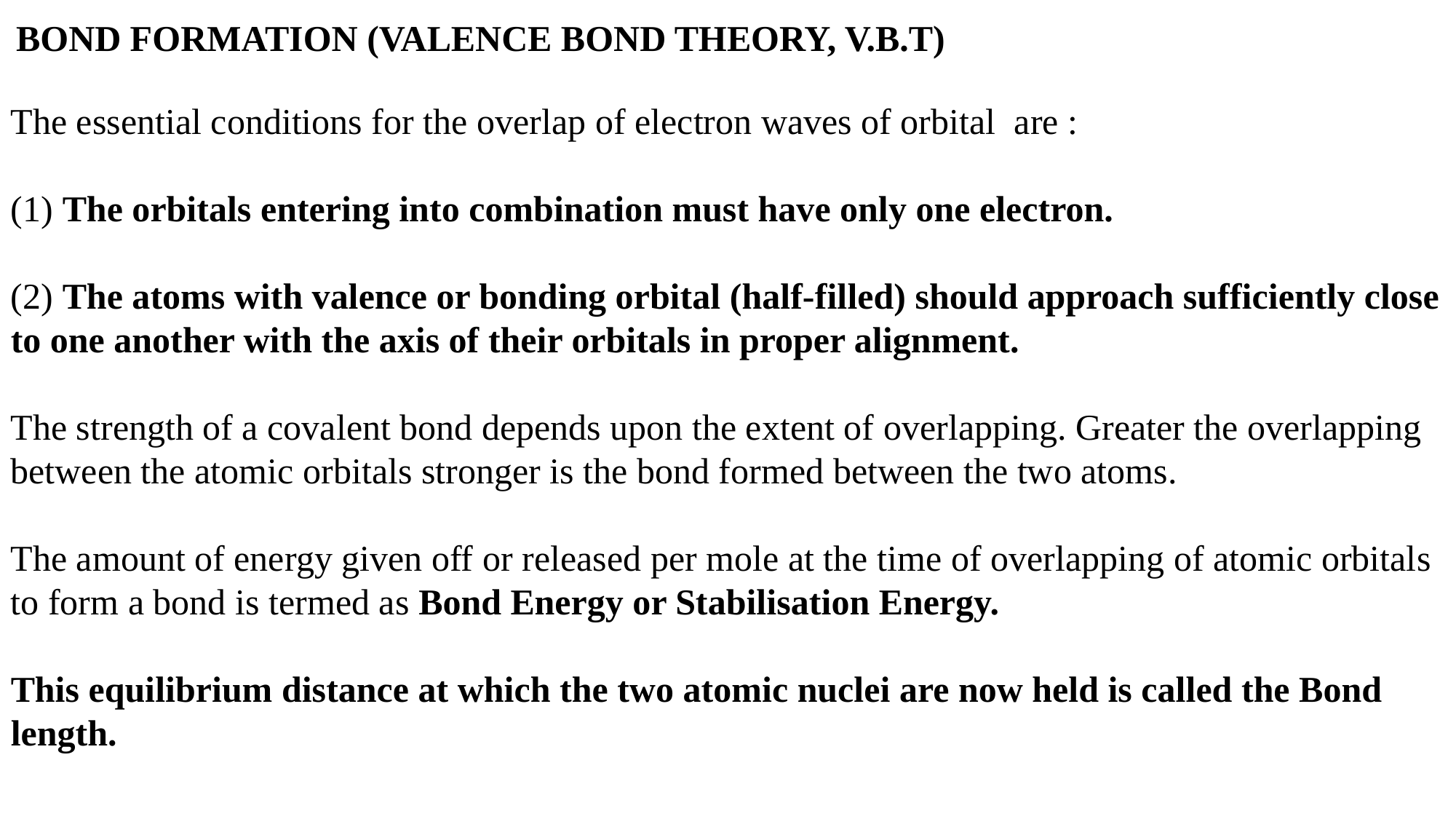

BOND FORMATION (VALENCE BOND THEORY, V.B.T)
The essential conditions for the overlap of electron waves of orbital  are :

 The orbitals entering into combination must have only one electron.

(2) The atoms with valence or bonding orbital (half-filled) should approach sufficiently close to one another with the axis of their orbitals in proper alignment.

The strength of a covalent bond depends upon the extent of overlapping. Greater the overlapping between the atomic orbitals stronger is the bond formed between the two atoms.

The amount of energy given off or released per mole at the time of overlapping of atomic orbitals to form a bond is termed as Bond Energy or Stabilisation Energy.

This equilibrium distance at which the two atomic nuclei are now held is called the Bond length.